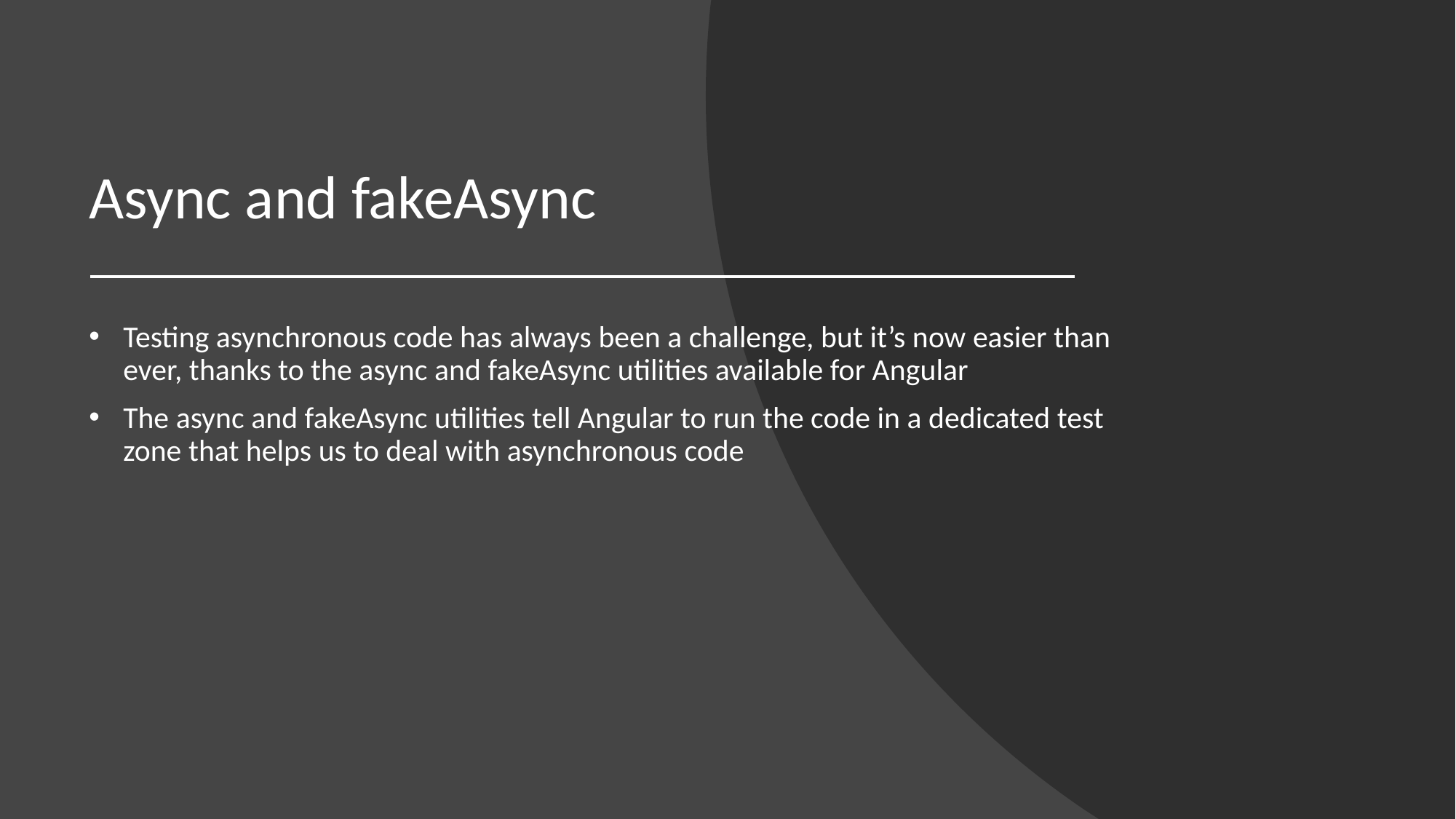

# Async and fakeAsync
Testing asynchronous code has always been a challenge, but it’s now easier than ever, thanks to the async and fakeAsync utilities available for Angular
The async and fakeAsync utilities tell Angular to run the code in a dedicated test zone that helps us to deal with asynchronous code